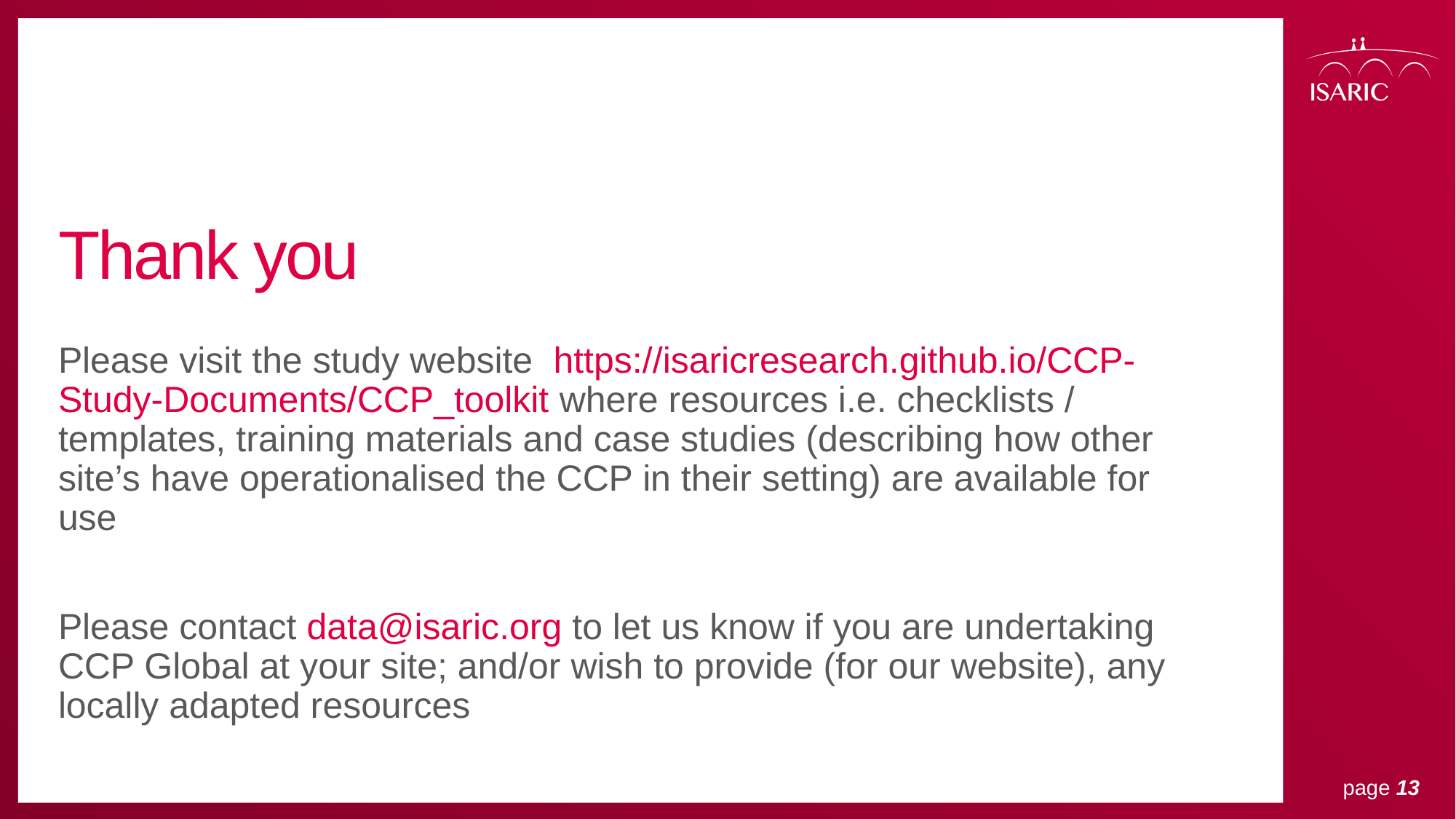

# Thank you
Please visit the study website  https://isaricresearch.github.io/CCP-Study-Documents/CCP_toolkit where resources i.e. checklists / templates, training materials and case studies (describing how other site’s have operationalised the CCP in their setting) are available for use

Please contact data@isaric.org to let us know if you are undertaking CCP Global at your site; and/or wish to provide (for our website), any locally adapted resources
page 13